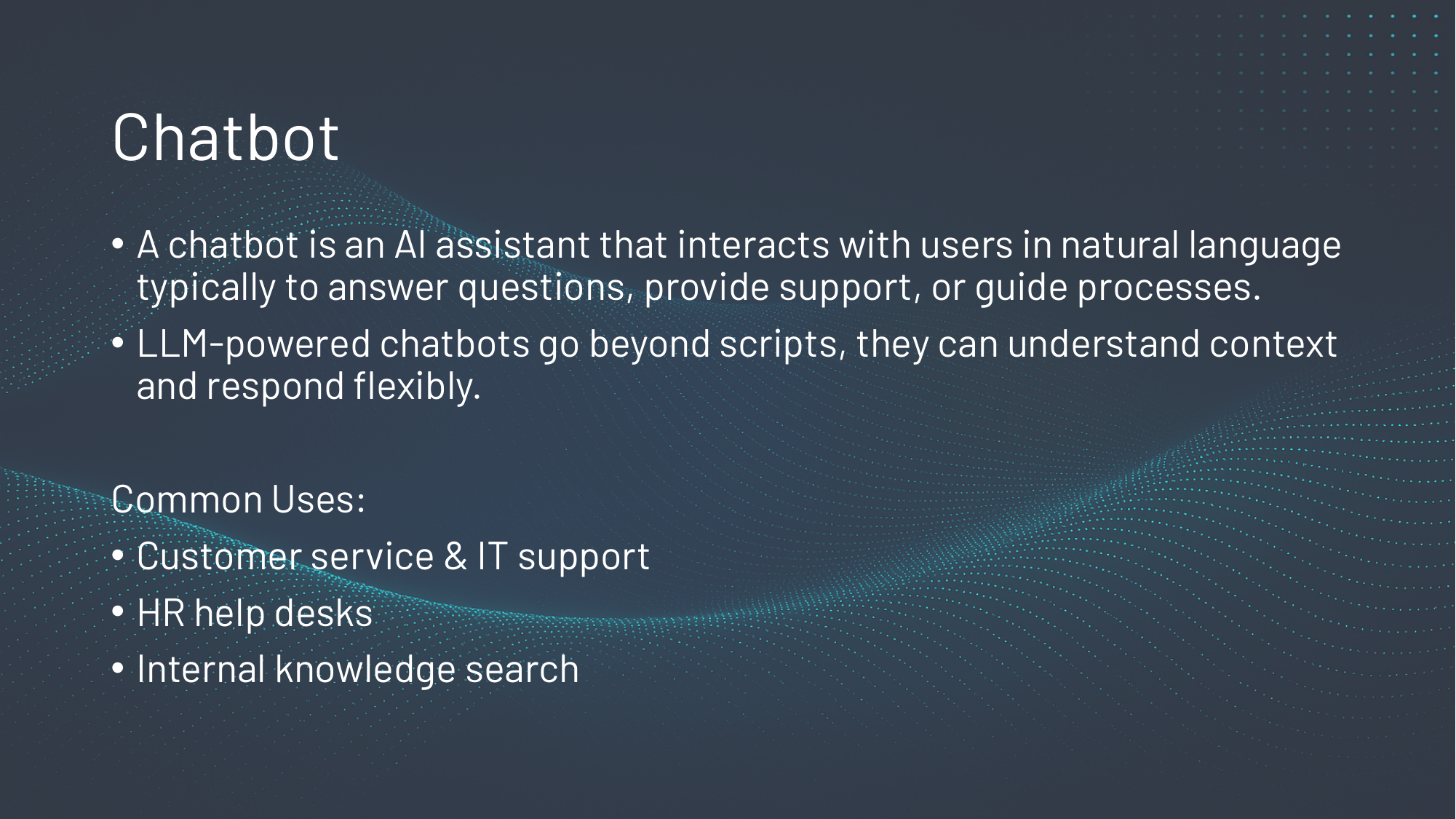

Chatbot
A chatbot is an AI assistant that interacts with users in natural language typically to answer questions, provide support, or guide processes.
LLM-powered chatbots go beyond scripts, they can understand context and respond flexibly.

Common Uses:
Customer service & IT support
HR help desks
Internal knowledge search